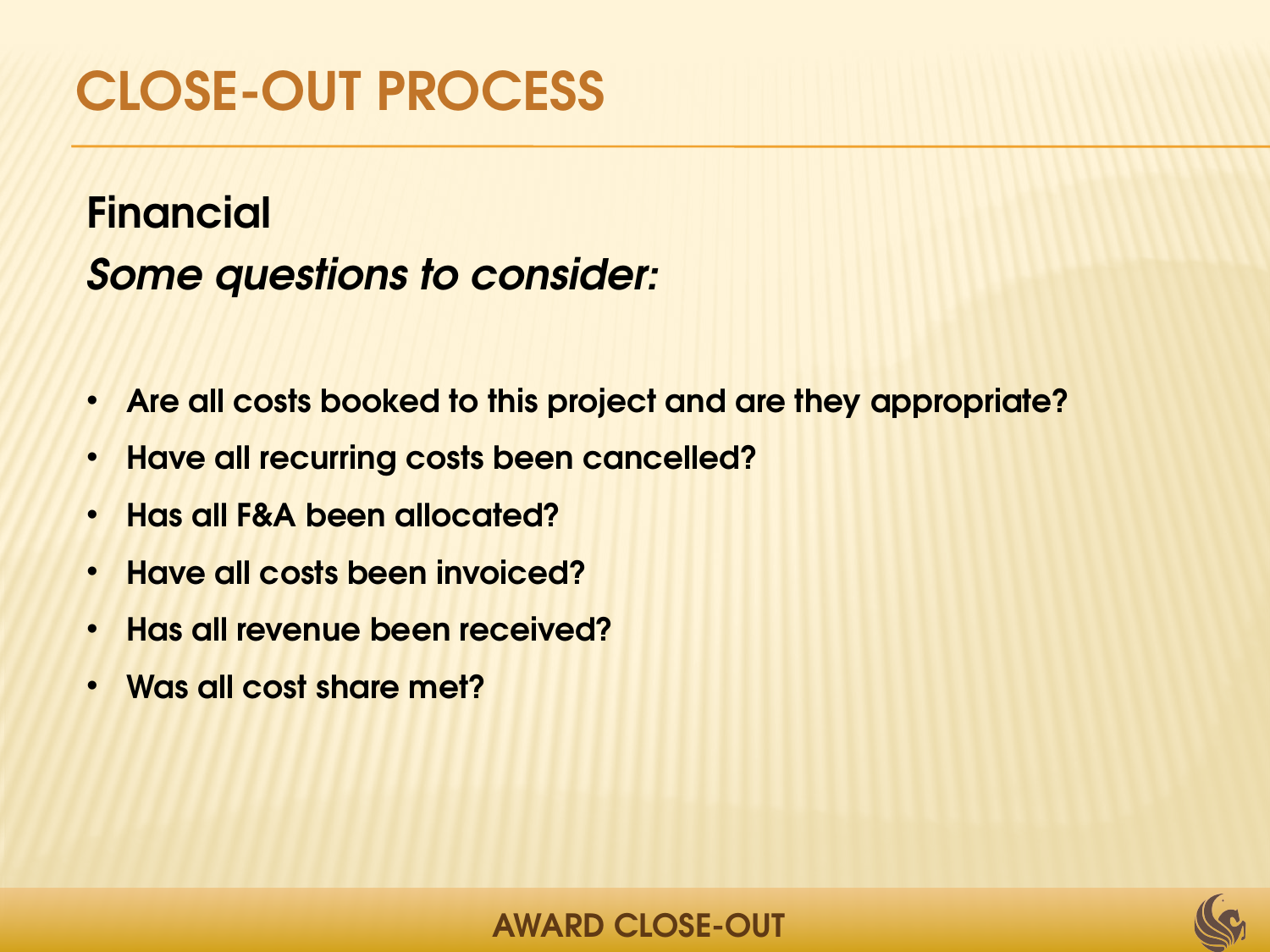

CLOSE-OUT PROCESS

Financial
Some questions to consider:

Are all costs booked to this project and are they appropriate?
Have all recurring costs been cancelled?
Has all F&A been allocated?
Have all costs been invoiced?
Has all revenue been received?
Was all cost share met?
AWARD CLOSE-OUT